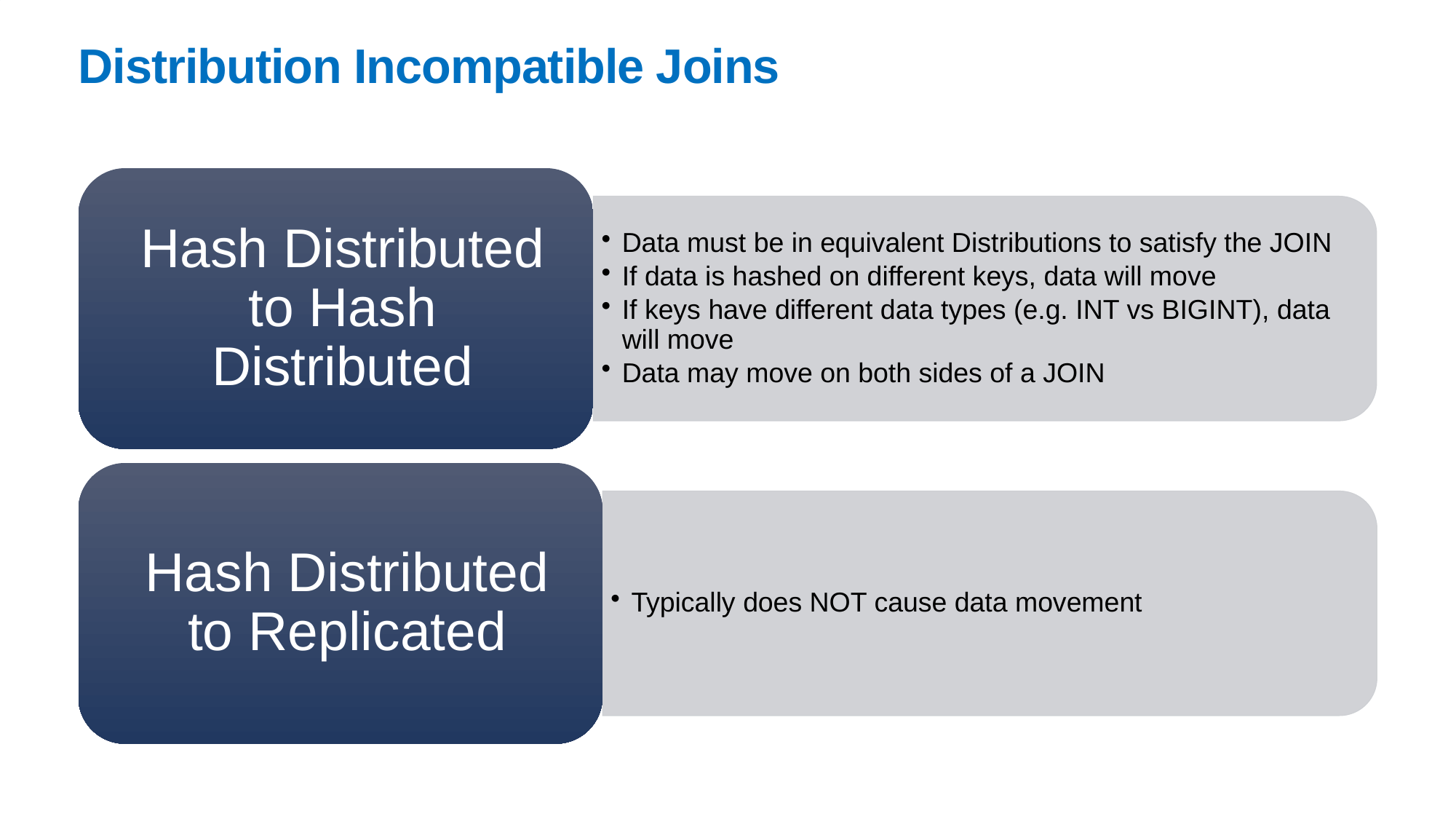

# Distribution Incompatible Joins
Data must be in equivalent Distributions to satisfy the JOIN
If data is hashed on different keys, data will move
If keys have different data types (e.g. INT vs BIGINT), data will move
Data may move on both sides of a JOIN
Hash Distributed to Hash Distributed
Typically does NOT cause data movement
Hash Distributed to Replicated